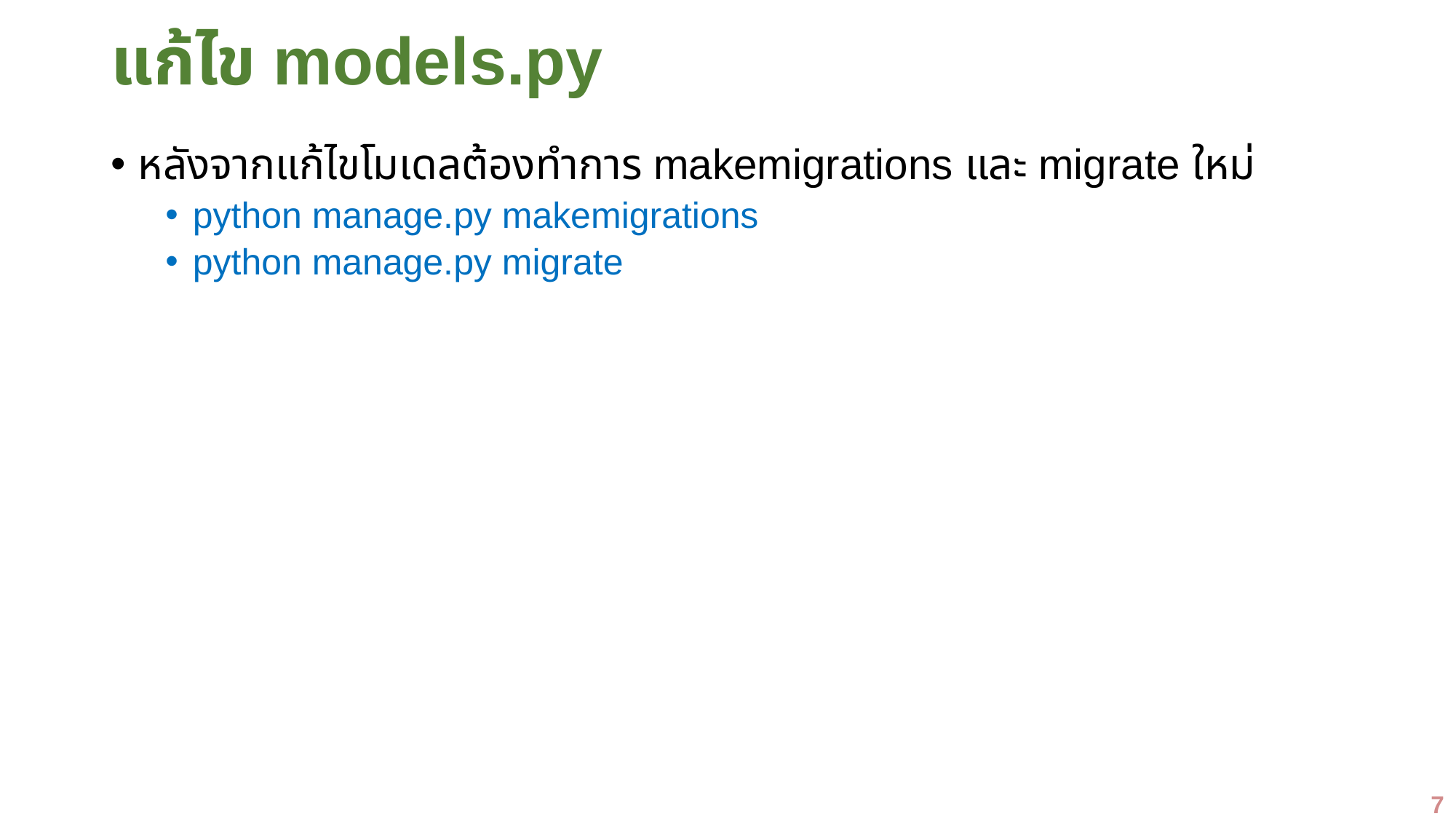

# แก้ไข models.py
หลังจากแก้ไขโมเดลต้องทำการ makemigrations และ migrate ใหม่
python manage.py makemigrations
python manage.py migrate

7